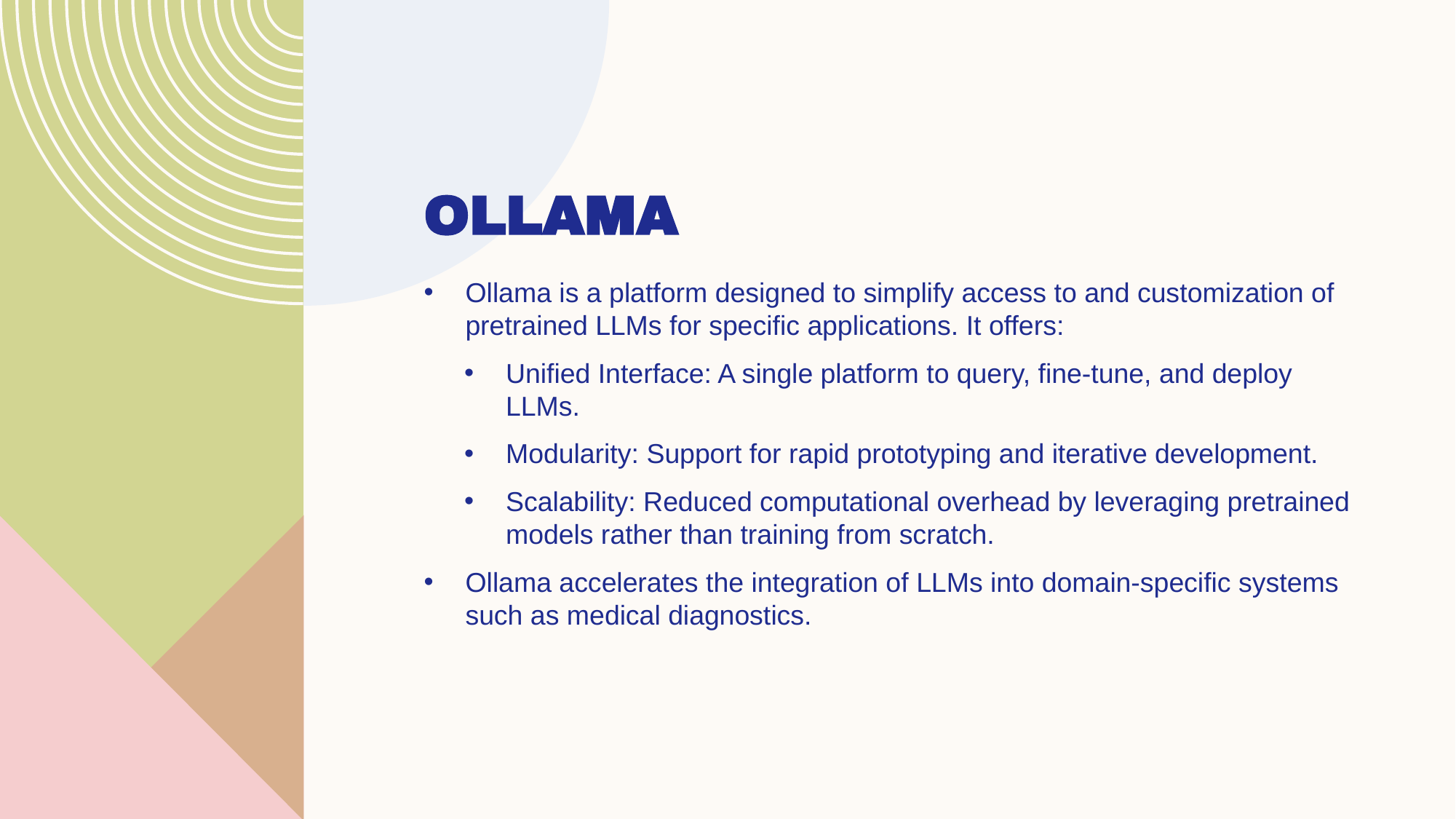

# Ollama
Ollama is a platform designed to simplify access to and customization of pretrained LLMs for specific applications. It offers:
Unified Interface: A single platform to query, fine-tune, and deploy LLMs.
Modularity: Support for rapid prototyping and iterative development.
Scalability: Reduced computational overhead by leveraging pretrained models rather than training from scratch.
Ollama accelerates the integration of LLMs into domain-specific systems such as medical diagnostics.